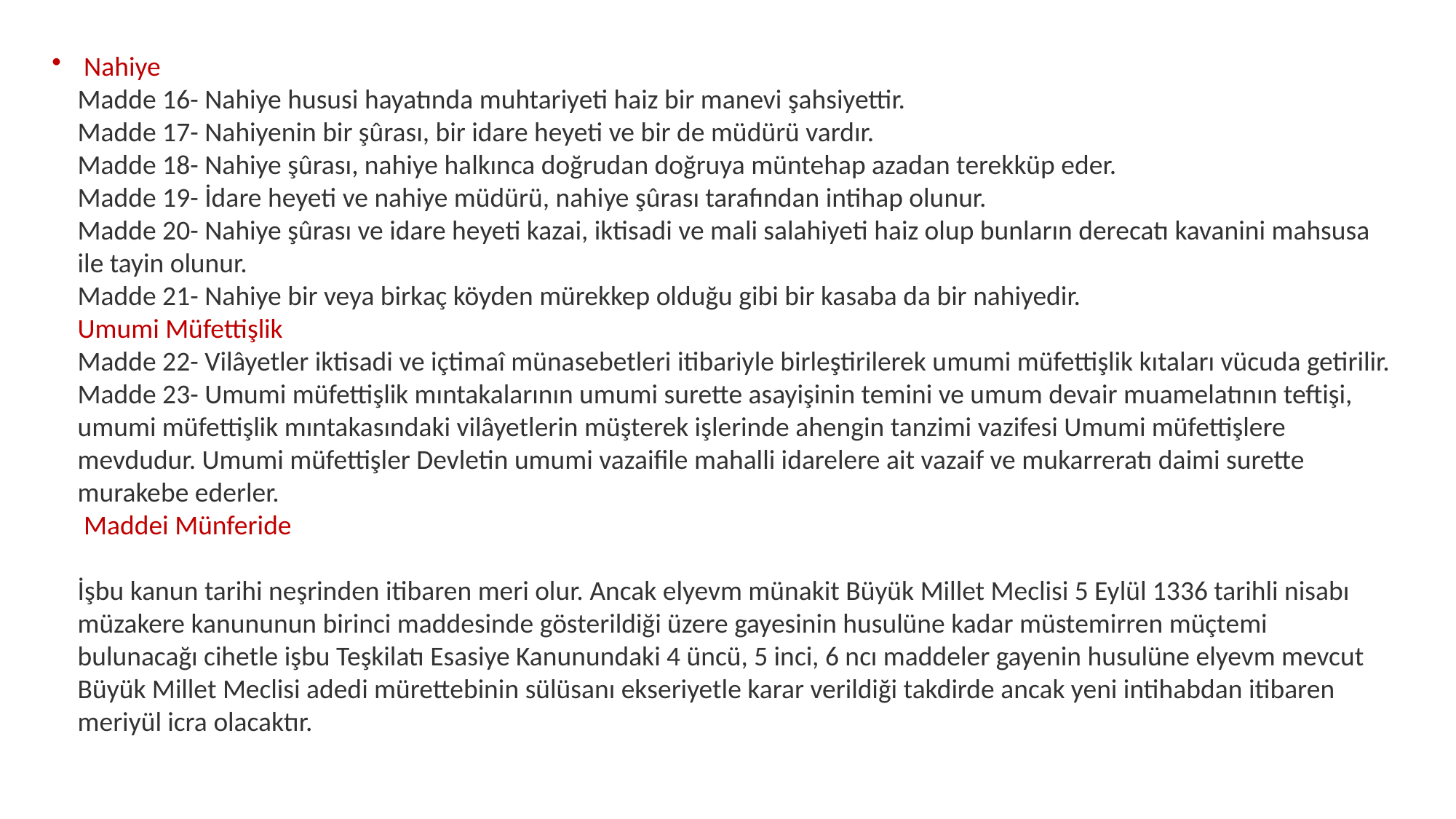

Nahiye 
Madde 16- Nahiye hususi hayatında muhtariyeti haiz bir manevi şahsiyettir.
Madde 17- Nahiyenin bir şûrası, bir idare heyeti ve bir de müdürü vardır.
Madde 18- Nahiye şûrası, nahiye halkınca doğrudan doğruya müntehap azadan terekküp eder.
Madde 19- İdare heyeti ve nahiye müdürü, nahiye şûrası tarafından intihap olunur.
Madde 20- Nahiye şûrası ve idare heyeti kazai, iktisadi ve mali salahiyeti haiz olup bunların derecatı kavanini mahsusa ile tayin olunur.
Madde 21- Nahiye bir veya birkaç köyden mürekkep olduğu gibi bir kasaba da bir nahiyedir.
Umumi Müfettişlik
Madde 22- Vilâyetler iktisadi ve içtimaî münasebetleri itibariyle birleştirilerek umumi müfettişlik kıtaları vücuda getirilir.
Madde 23- Umumi müfettişlik mıntakalarının umumi surette asayişinin temini ve umum devair muamelatının teftişi, umumi müfettişlik mıntakasındaki vilâyetlerin müşterek işlerinde ahengin tanzimi vazifesi Umumi müfettişlere mevdudur. Umumi müfettişler Devletin umumi vazaifile mahalli idarelere ait vazaif ve mukarreratı daimi surette murakebe ederler.
 Maddei Münferide
İşbu kanun tarihi neşrinden itibaren meri olur. Ancak elyevm münakit Büyük Millet Meclisi 5 Eylül 1336 tarihli nisabı müzakere kanununun birinci maddesinde gösterildiği üzere gayesinin husulüne kadar müstemirren müçtemi bulunacağı cihetle işbu Teşkilatı Esasiye Kanunundaki 4 üncü, 5 inci, 6 ncı maddeler gayenin husulüne elyevm mevcut Büyük Millet Meclisi adedi mürettebinin sülüsanı ekseriyetle karar verildiği takdirde ancak yeni intihabdan itibaren meriyül icra olacaktır.